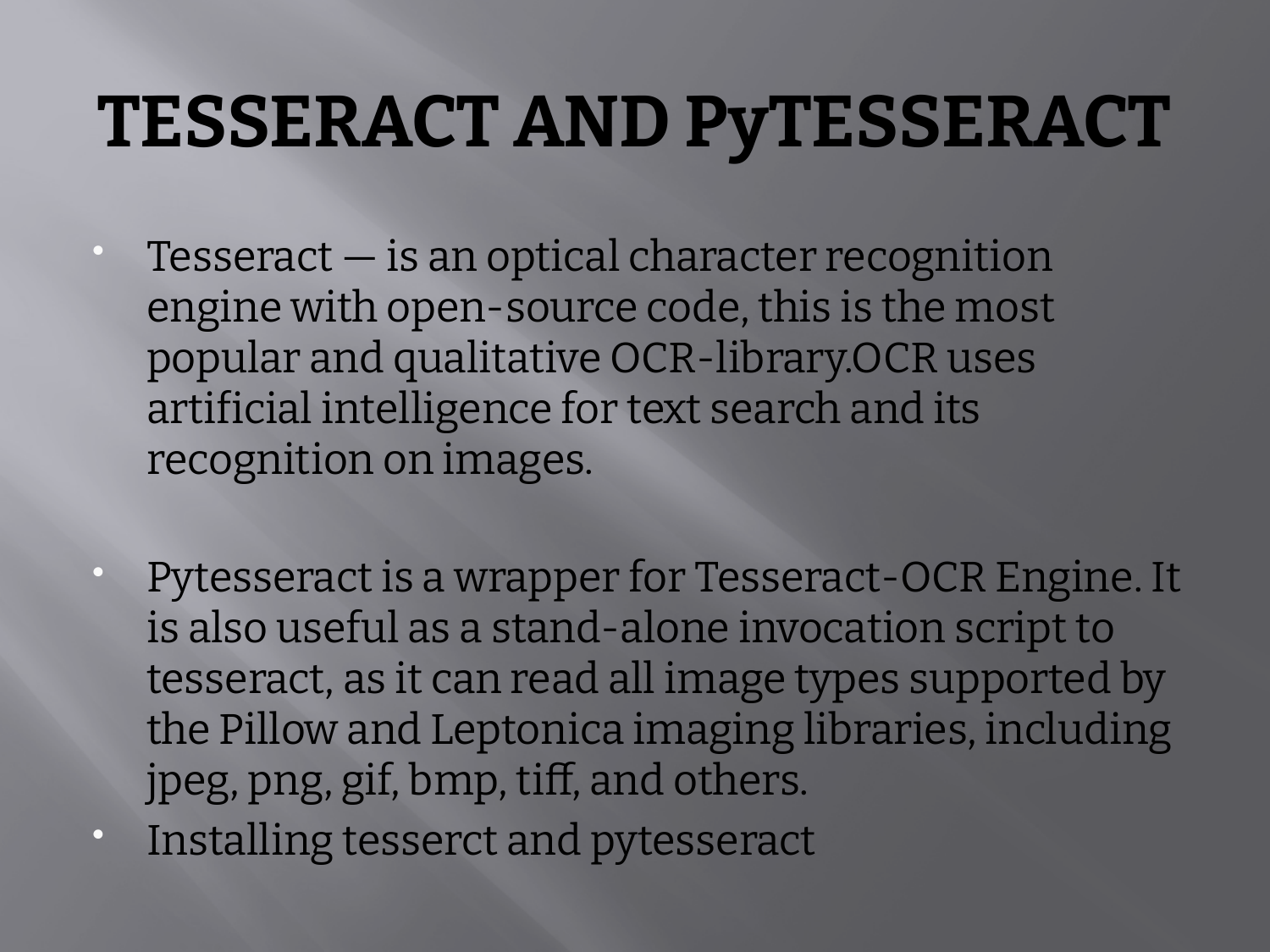

# TESSERACT AND PyTESSERACT
Tesseract — is an optical character recognition engine with open-source code, this is the most popular and qualitative OCR-library.OCR uses artificial intelligence for text search and its recognition on images.

Pytesseract is a wrapper for Tesseract-OCR Engine. It is also useful as a stand-alone invocation script to tesseract, as it can read all image types supported by the Pillow and Leptonica imaging libraries, including jpeg, png, gif, bmp, tiff, and others.
Installing tesserct and pytesseract